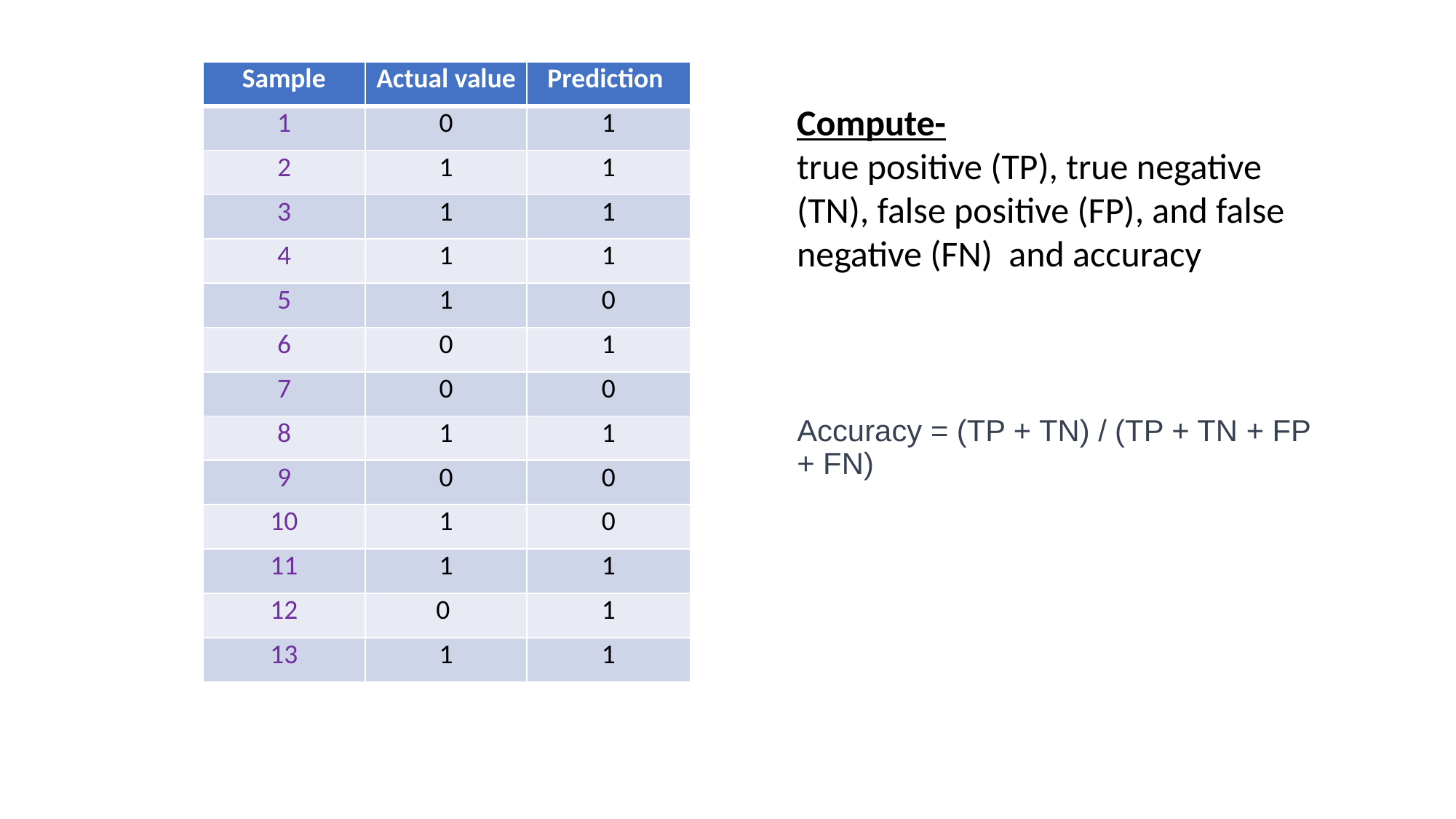

| Sample | Actual value | Prediction |
| --- | --- | --- |
| 1 | 0 | 1 |
| 2 | 1 | 1 |
| 3 | 1 | 1 |
| 4 | 1 | 1 |
| 5 | 1 | 0 |
| 6 | 0 | 1 |
| 7 | 0 | 0 |
| 8 | 1 | 1 |
| 9 | 0 | 0 |
| 10 | 1 | 0 |
| 11 | 1 | 1 |
| 12 | 0 | 1 |
| 13 | 1 | 1 |
Compute-
true positive (TP), true negative (TN), false positive (FP), and false negative (FN)  and accuracy
Accuracy = (TP + TN) / (TP + TN + FP + FN)